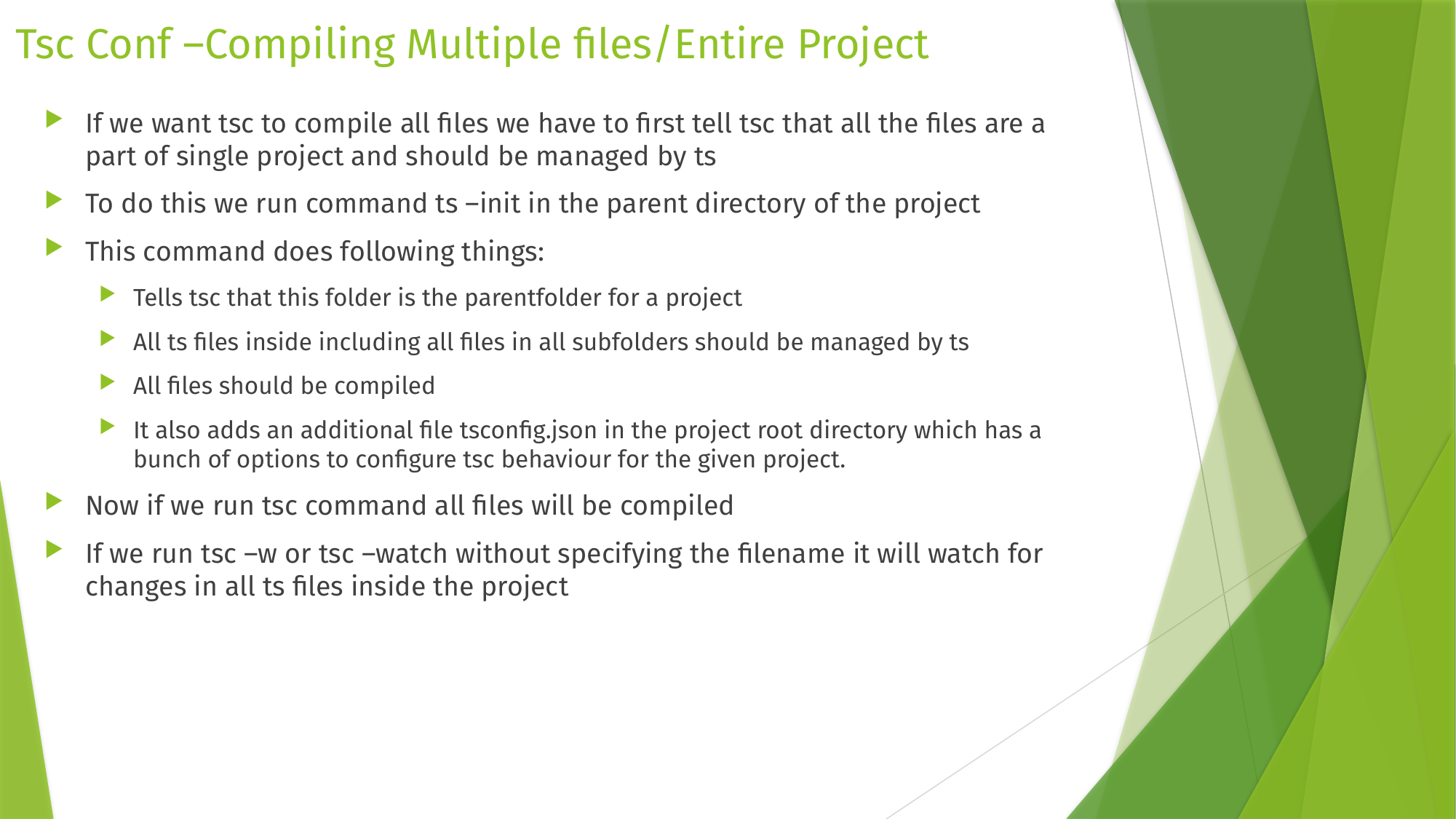

# Tsc Conf –Compiling Multiple files/Entire Project
If we want tsc to compile all files we have to first tell tsc that all the files are a part of single project and should be managed by ts
To do this we run command ts –init in the parent directory of the project
This command does following things:
Tells tsc that this folder is the parentfolder for a project
All ts files inside including all files in all subfolders should be managed by ts
All files should be compiled
It also adds an additional file tsconfig.json in the project root directory which has a bunch of options to configure tsc behaviour for the given project.
Now if we run tsc command all files will be compiled
If we run tsc –w or tsc –watch without specifying the filename it will watch for changes in all ts files inside the project